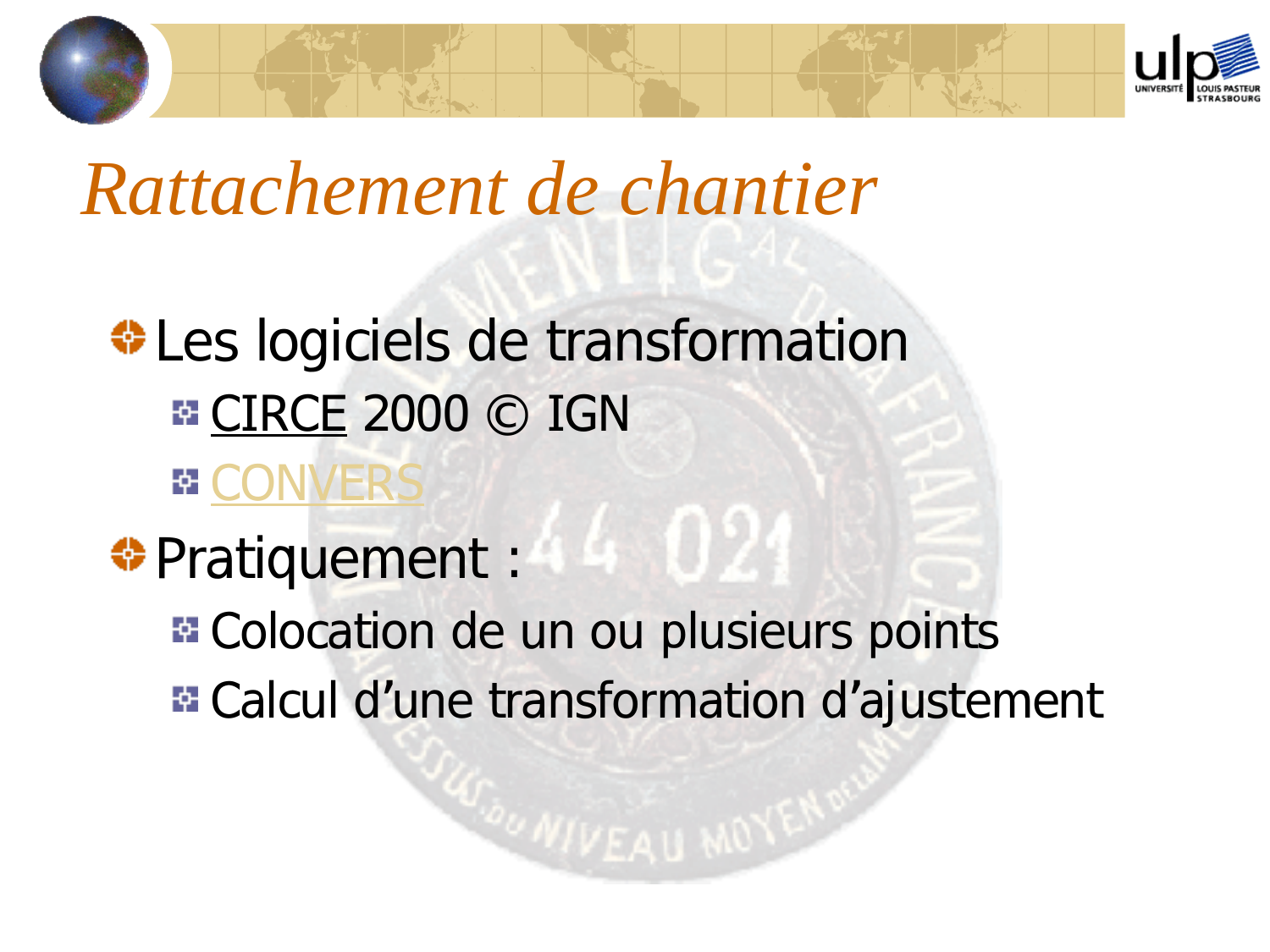

# Rattachement de chantier
Les logiciels de transformation
CIRCE 2000 © IGN
CONVERS
Pratiquement :
Colocation de un ou plusieurs points
Calcul d’une transformation d’ajustement